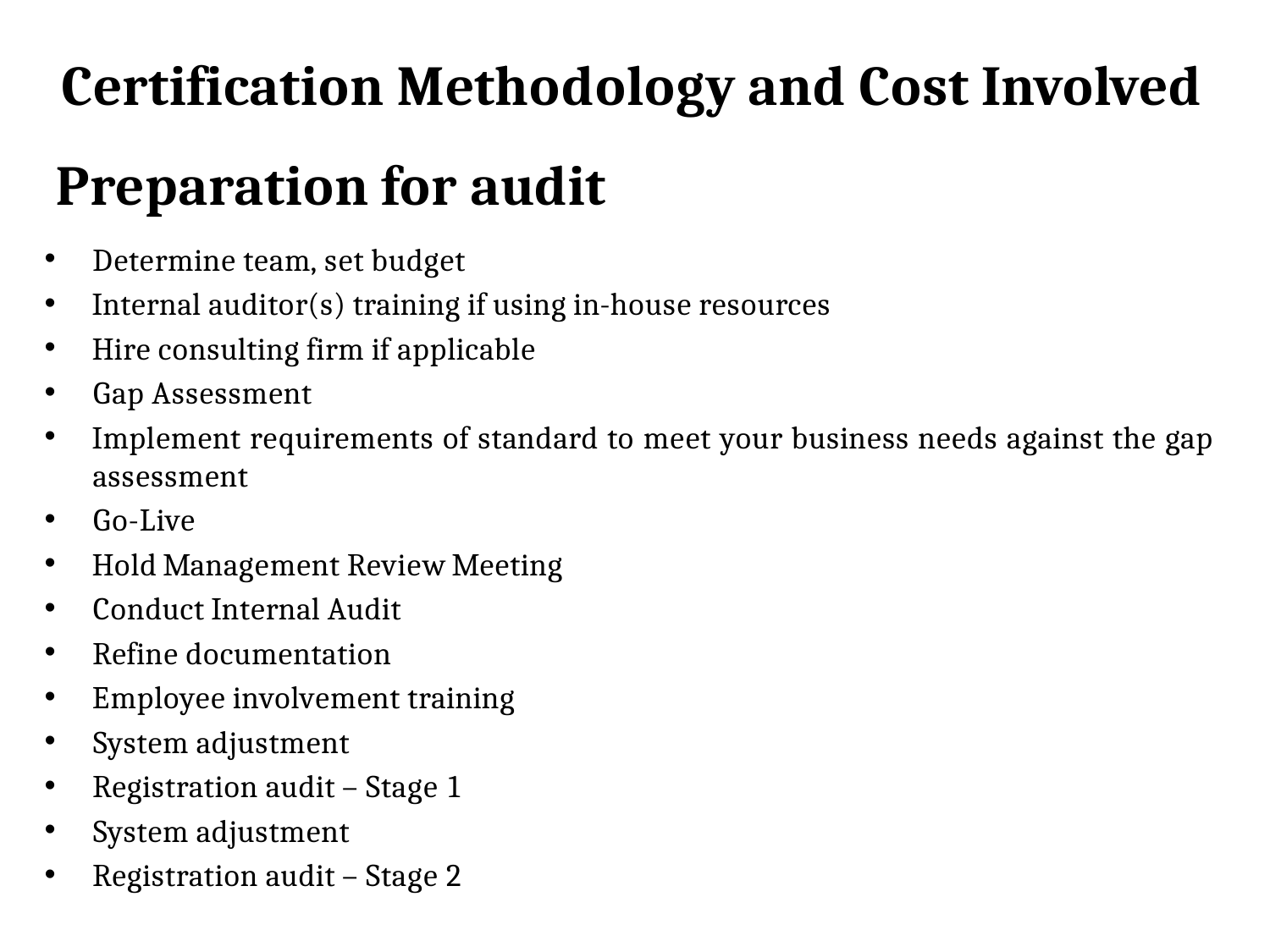

# Certification Methodology and Cost Involved
Preparation for audit
Determine team, set budget
Internal auditor(s) training if using in-house resources
Hire consulting firm if applicable
Gap Assessment
Implement requirements of standard to meet your business needs against the gap assessment
Go-Live
Hold Management Review Meeting
Conduct Internal Audit
Refine documentation
Employee involvement training
System adjustment
Registration audit – Stage 1
System adjustment
Registration audit – Stage 2